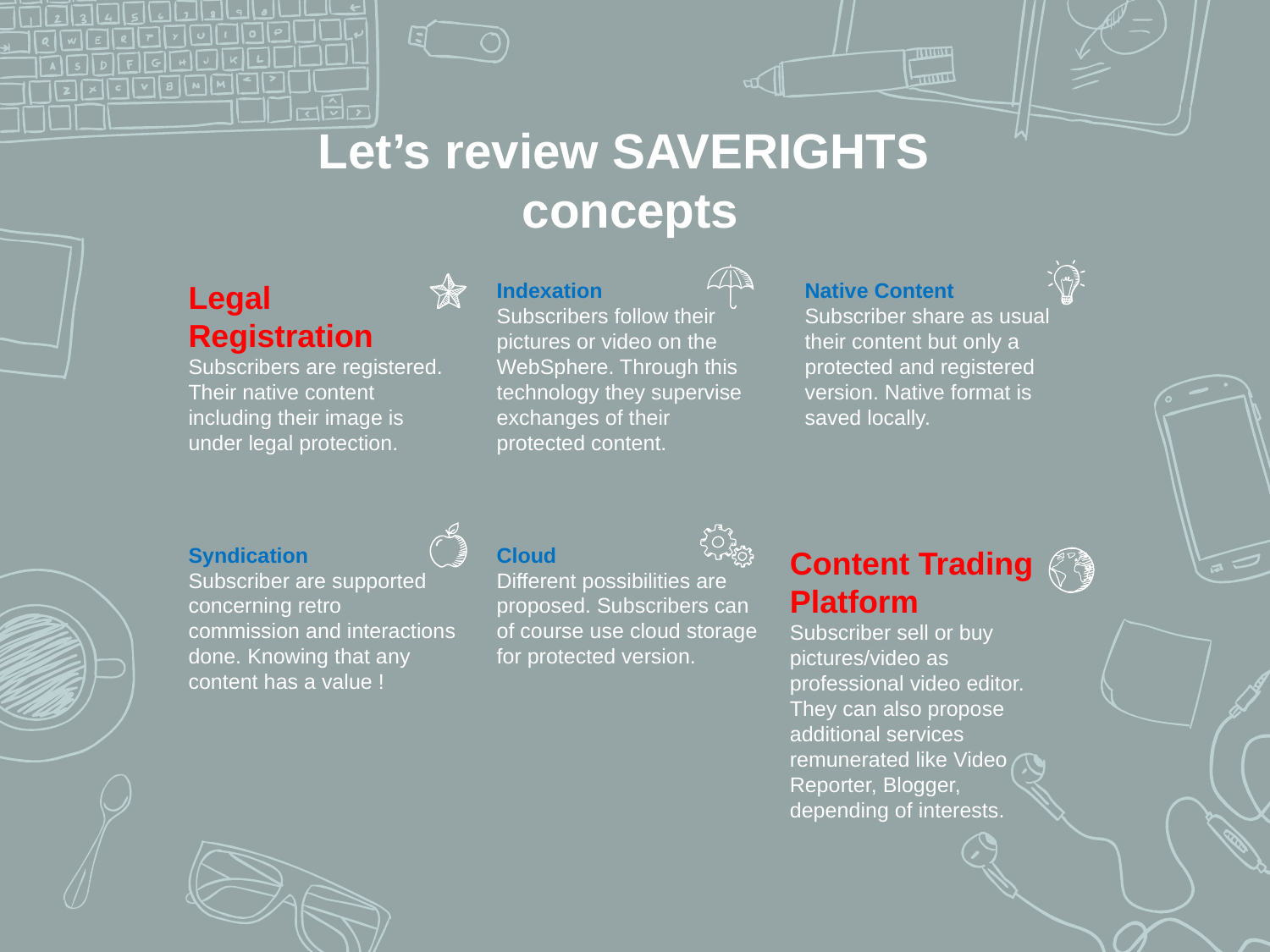

# Let’s review SAVERIGHTS concepts

Legal Registration
Subscribers are registered. Their native content including their image is under legal protection.
Indexation
Subscribers follow their pictures or video on the WebSphere. Through this technology they supervise exchanges of their protected content.
Native Content
Subscriber share as usual their content but only a protected and registered version. Native format is saved locally.

Syndication
Subscriber are supported concerning retro commission and interactions done. Knowing that any content has a value !
Cloud
Different possibilities are proposed. Subscribers can of course use cloud storage for protected version.
Content Trading Platform
Subscriber sell or buy pictures/video as professional video editor. They can also propose additional services remunerated like Video Reporter, Blogger, depending of interests.